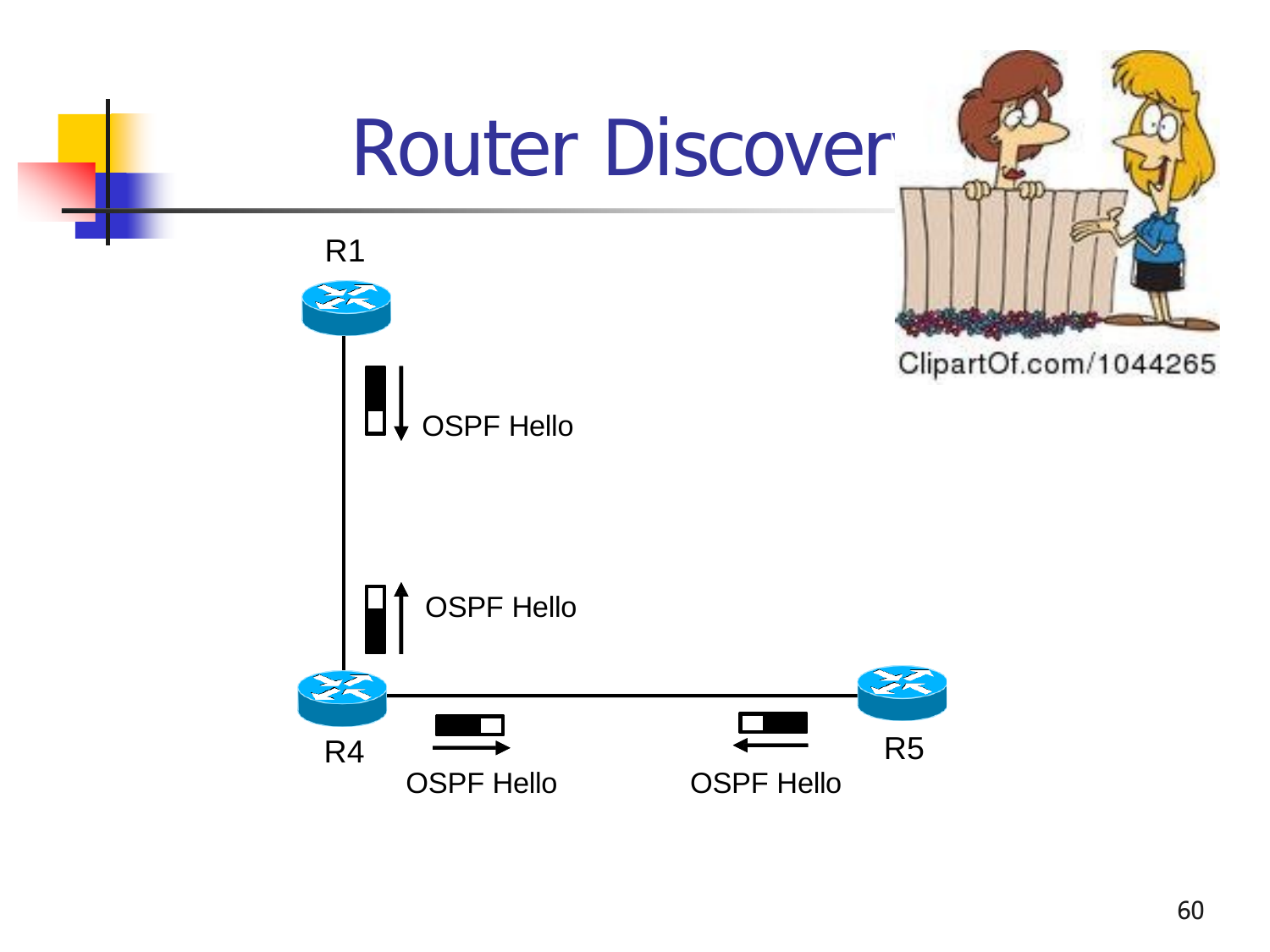

# Router Discovery
R1

OSPF Hello

OSPF Hello

R5
R4

OSPF Hello
OSPF Hello
60